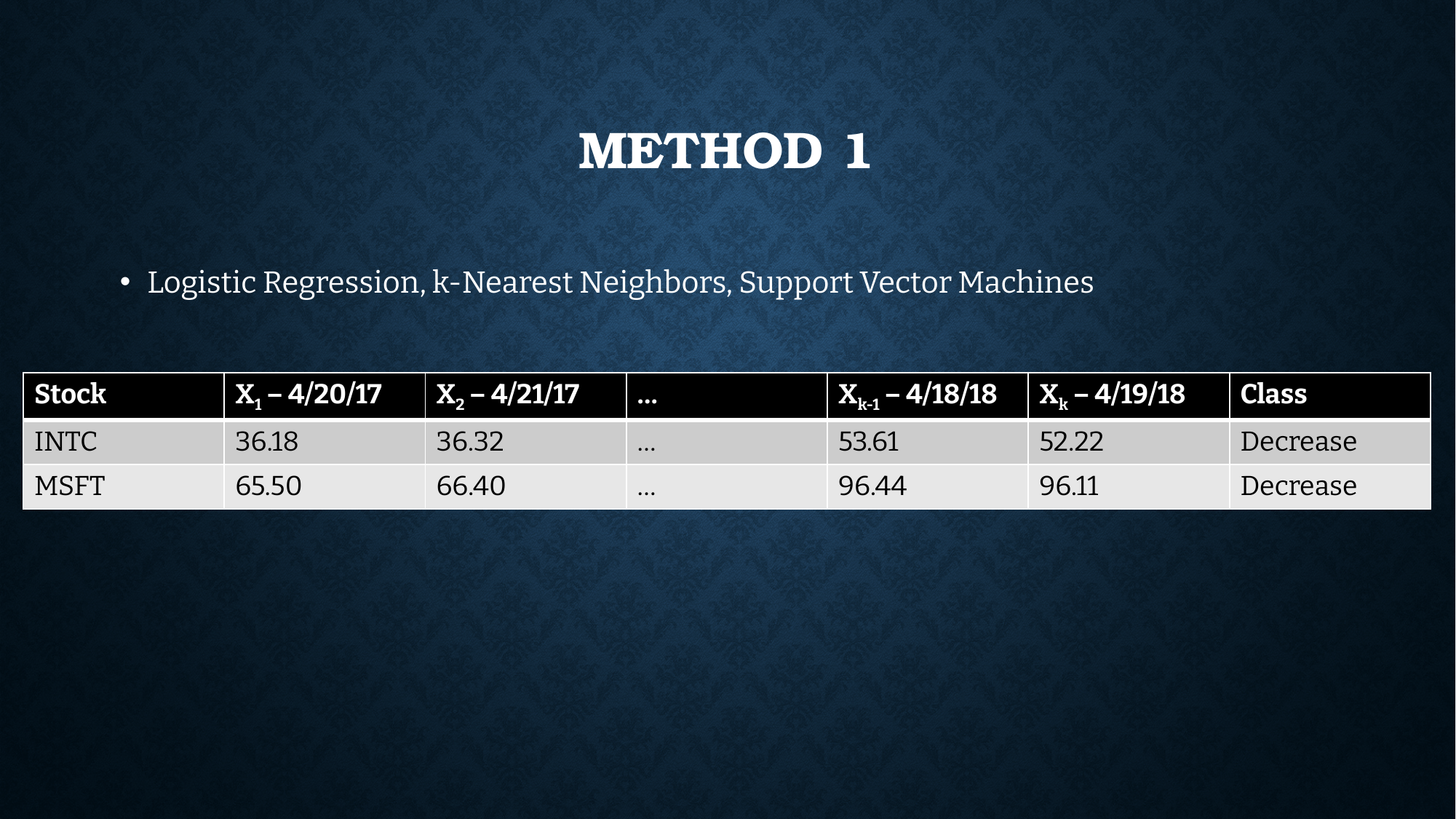

# Method 1
Logistic Regression, k-Nearest Neighbors, Support Vector Machines
| Stock | X1 – 4/20/17 | X2 – 4/21/17 | … | Xk-1 – 4/18/18 | Xk – 4/19/18 | Class |
| --- | --- | --- | --- | --- | --- | --- |
| INTC | 36.18 | 36.32 | … | 53.61 | 52.22 | Decrease |
| MSFT | 65.50 | 66.40 | … | 96.44 | 96.11 | Decrease |